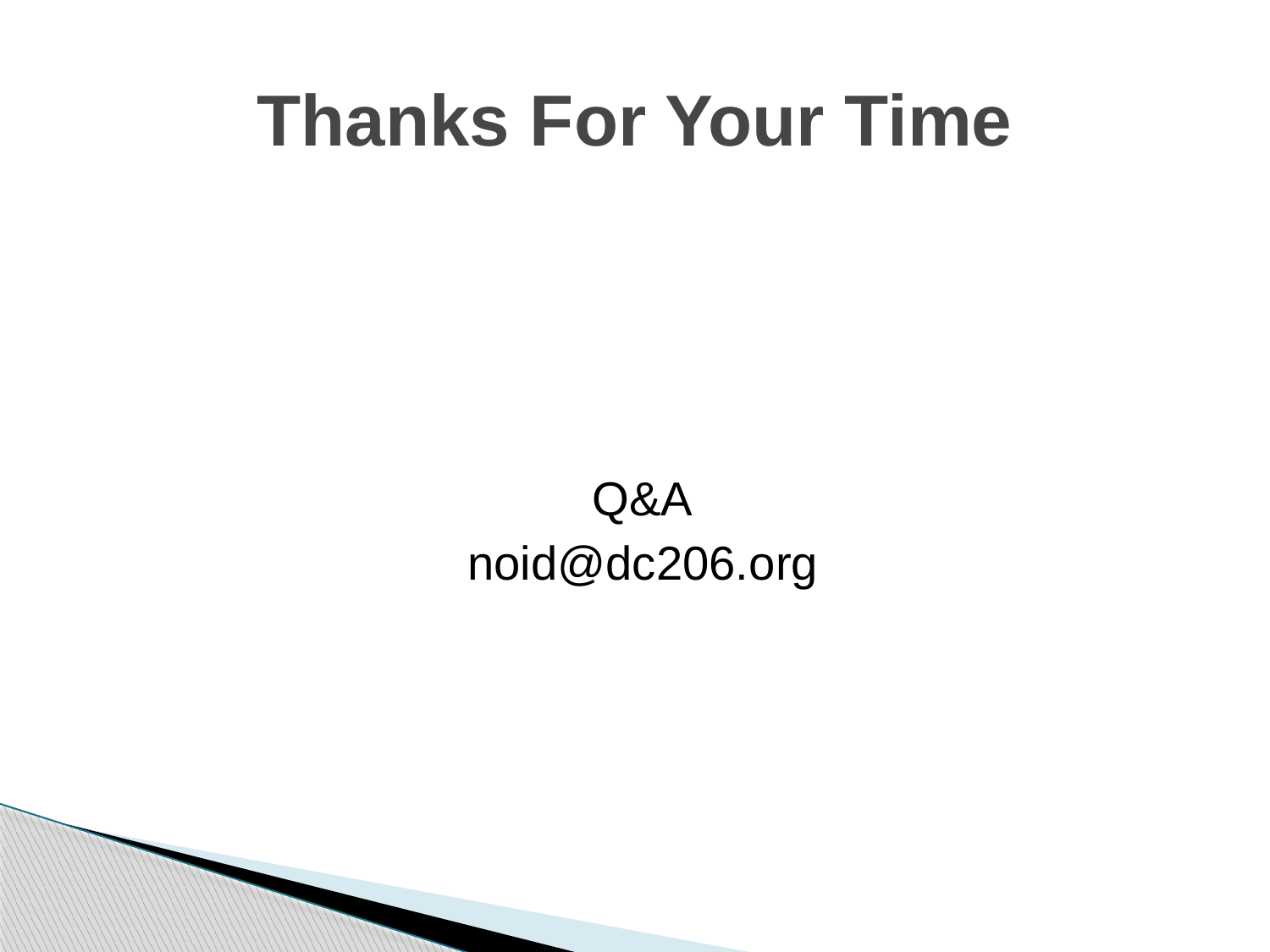

# Thanks For Your Time

Q&A
noid@dc206.org